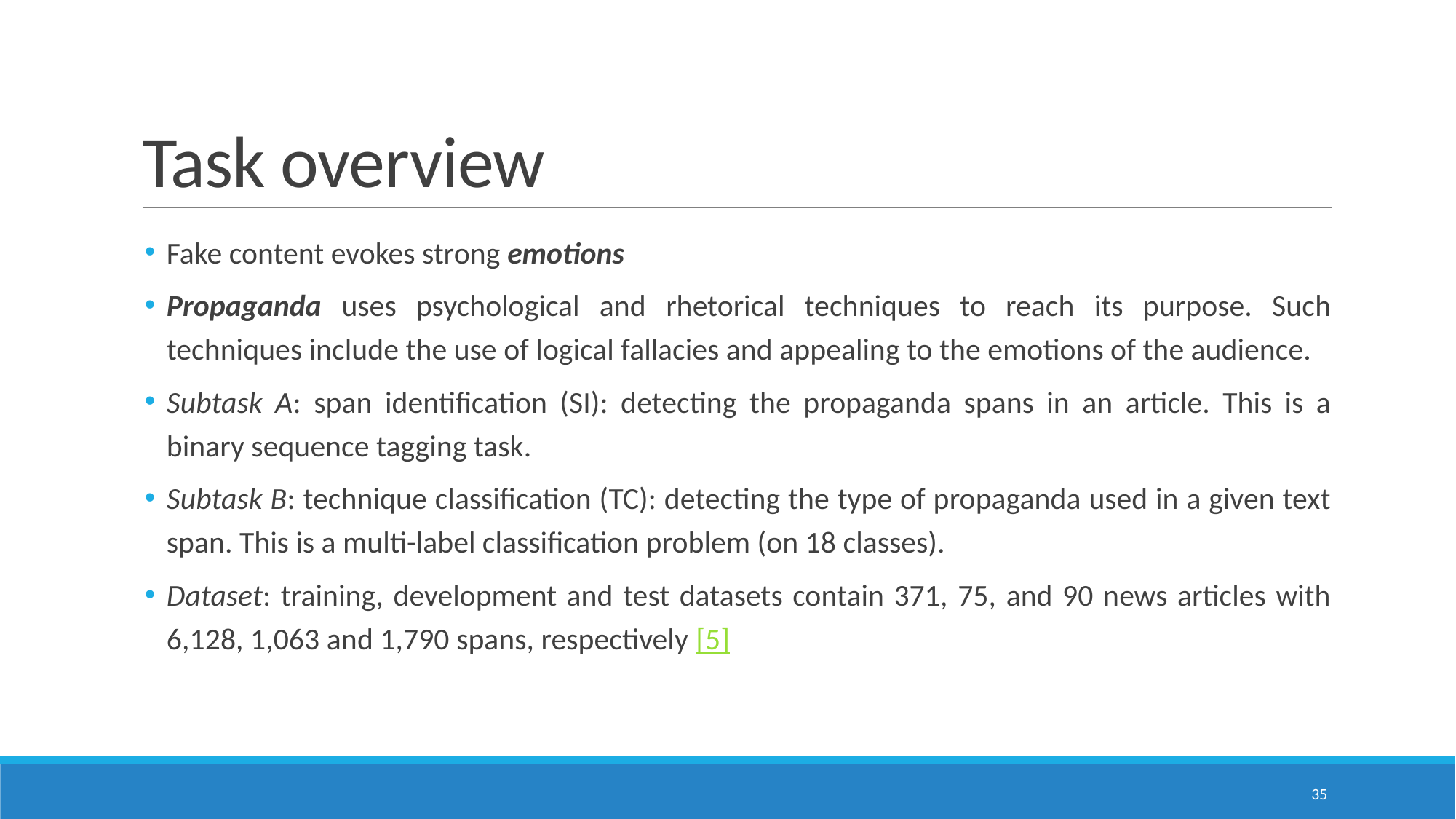

# Task overview
Fake content evokes strong emotions
Propaganda uses psychological and rhetorical techniques to reach its purpose. Such techniques include the use of logical fallacies and appealing to the emotions of the audience.
Subtask A: span identification (SI): detecting the propaganda spans in an article. This is a binary sequence tagging task.
Subtask B: technique classification (TC): detecting the type of propaganda used in a given text span. This is a multi-label classification problem (on 18 classes).
Dataset: training, development and test datasets contain 371, 75, and 90 news articles with 6,128, 1,063 and 1,790 spans, respectively [5]
35